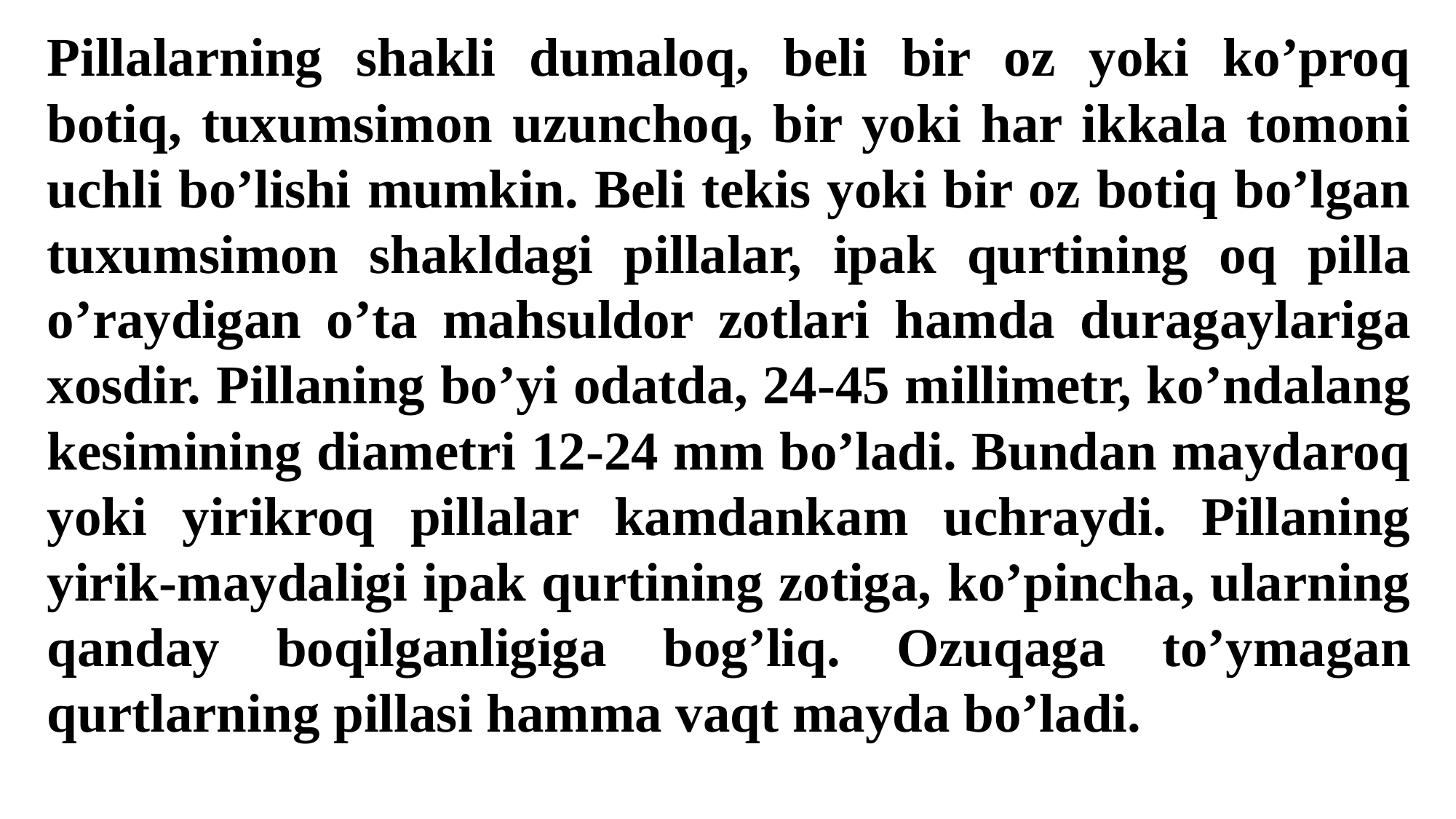

Pillalarning shakli dumaloq, beli bir oz yoki ko’proq botiq, tuxumsimon uzunchoq, bir yoki har ikkala tomoni uchli bo’lishi mumkin. Beli tekis yoki bir oz botiq bo’lgan tuxumsimon shakldagi pillalar, ipak qurtining oq pilla o’raydigan o’ta mahsuldor zotlari hamda duragaylariga xosdir. Pillaning bo’yi odatda, 24-45 millimetr, ko’ndalang kesimining diametri 12-24 mm bo’ladi. Bundan maydaroq yoki yirikroq pillalar kamdankam uchraydi. Pillaning yirik-maydaligi ipak qurtining zotiga, ko’pincha, ularning qanday boqilganligiga bog’liq. Ozuqaga to’ymagan qurtlarning pillasi hamma vaqt mayda bo’ladi.